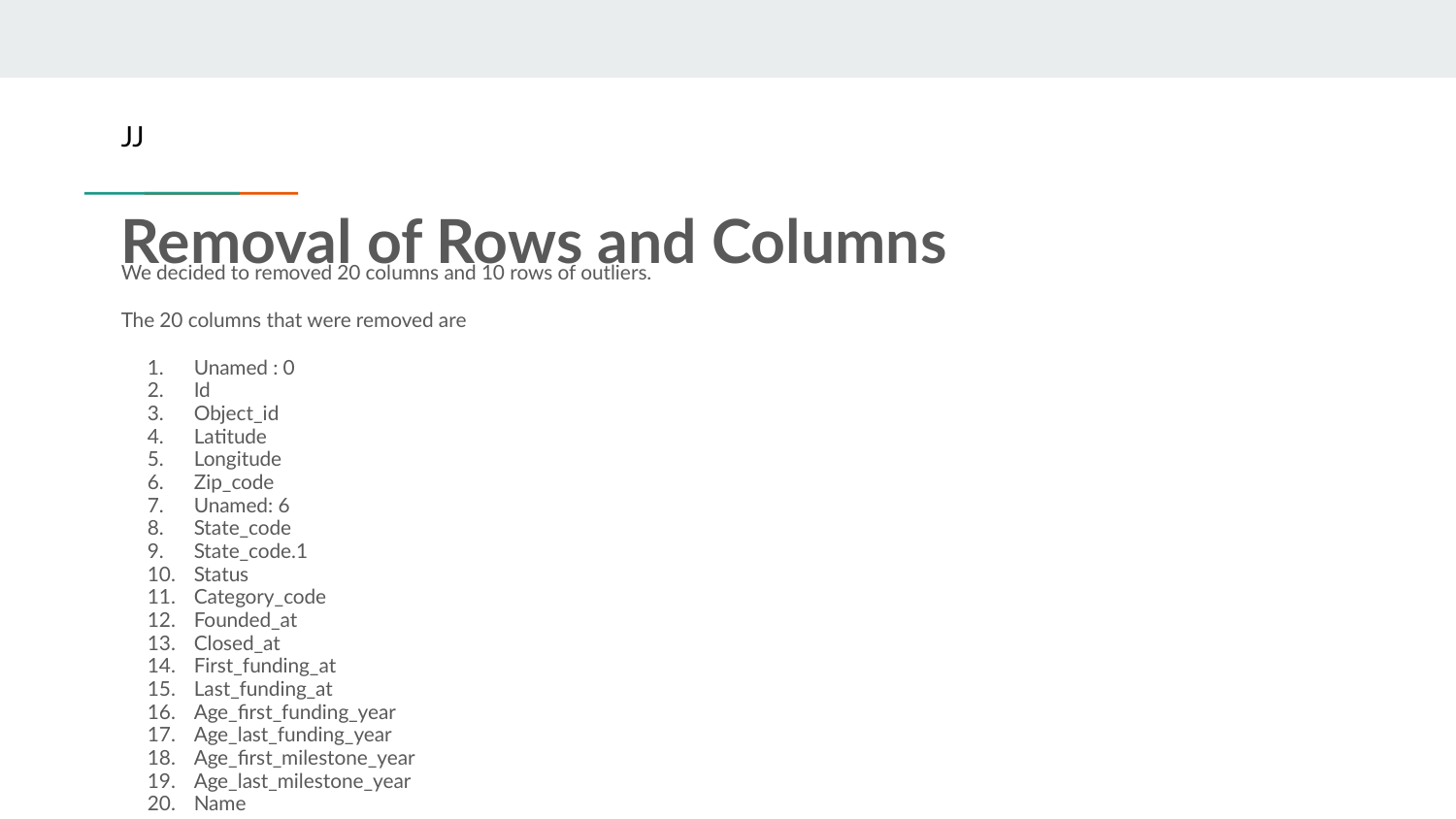

JJ
# Removal of Rows and Columns
We decided to removed 20 columns and 10 rows of outliers.
The 20 columns that were removed are
Unamed : 0
Id
Object_id
Latitude
Longitude
Zip_code
Unamed: 6
State_code
State_code.1
Status
Category_code
Founded_at
Closed_at
First_funding_at
Last_funding_at
Age_first_funding_year
Age_last_funding_year
Age_first_milestone_year
Age_last_milestone_year
Name